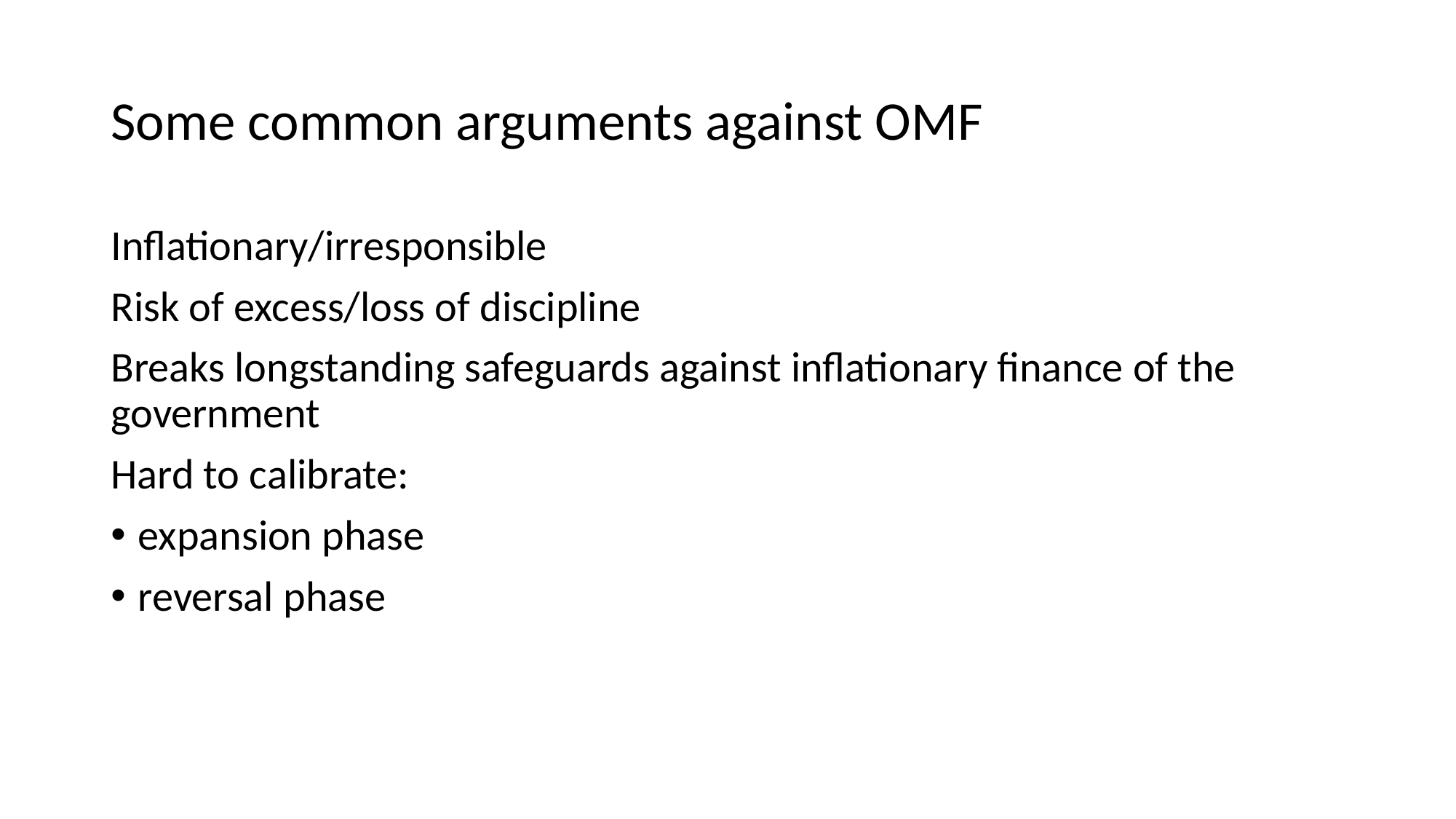

# Some common arguments against OMF
Inflationary/irresponsible
Risk of excess/loss of discipline
Breaks longstanding safeguards against inflationary finance of the government
Hard to calibrate:
expansion phase
reversal phase